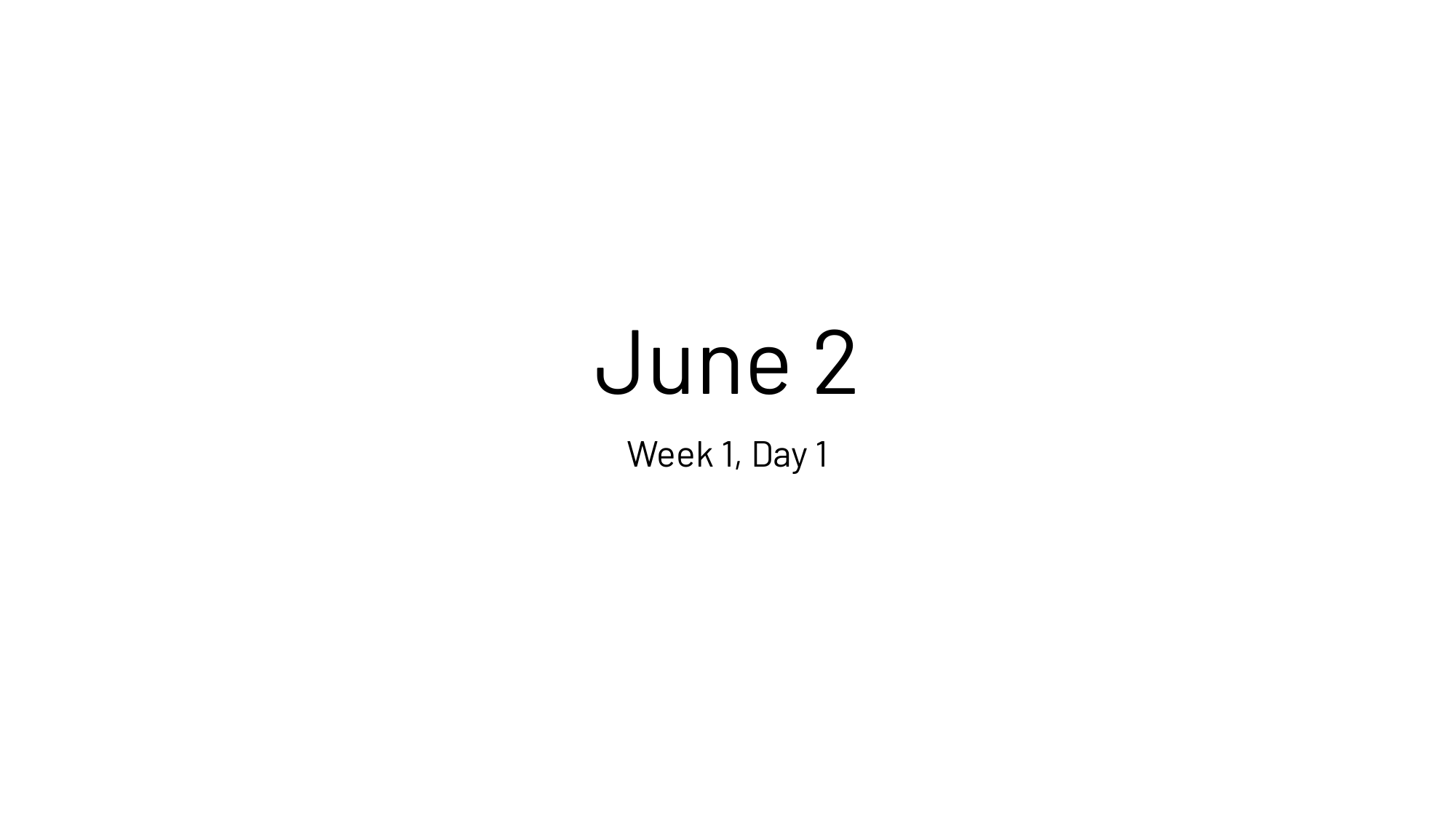

# June 2
Week 1, Day 1